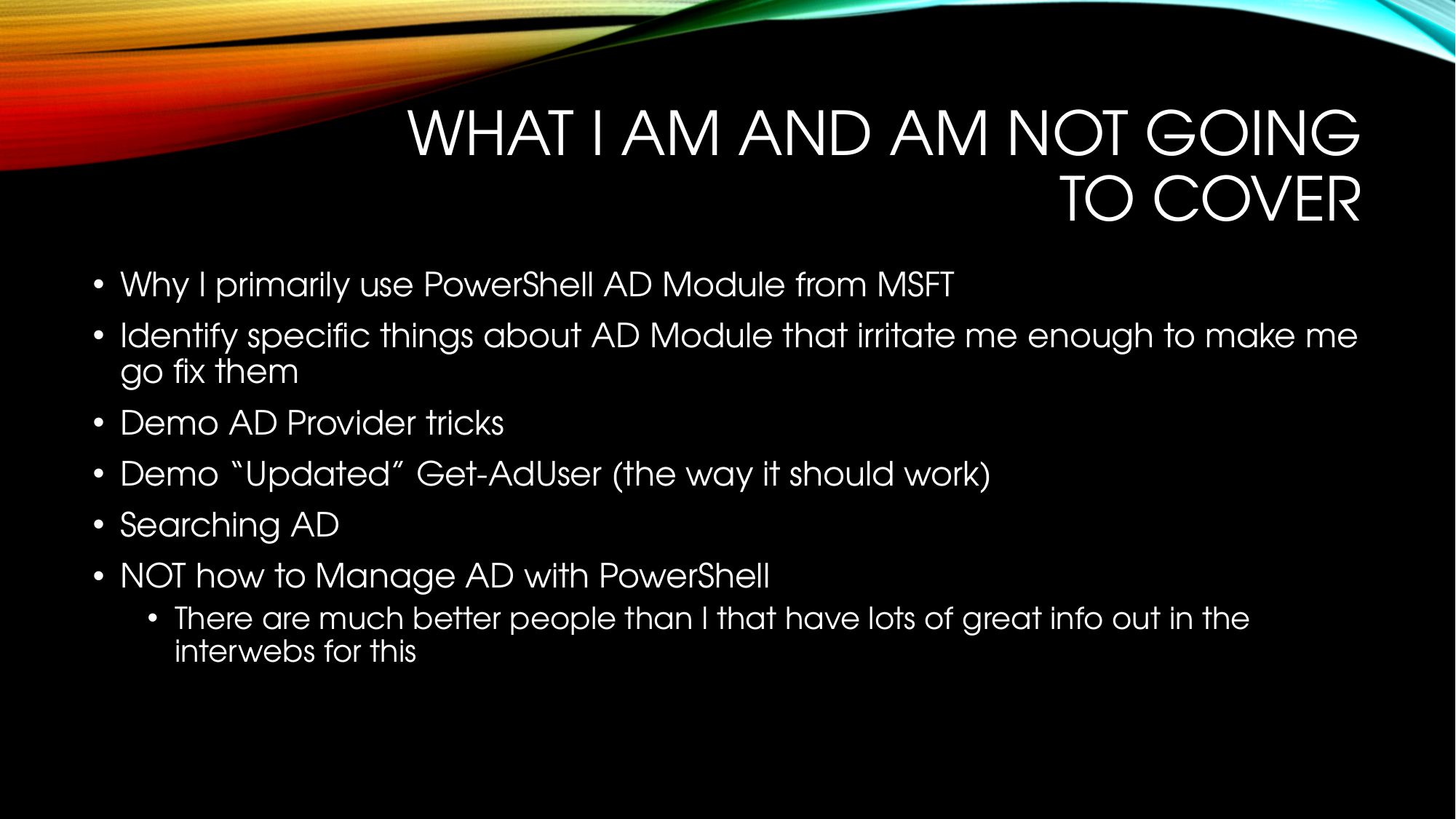

# What I am and am not going to cover
Why I primarily use PowerShell AD Module from MSFT
Identify specific things about AD Module that irritate me enough to make me go fix them
Demo AD Provider tricks
Demo “Updated” Get-AdUser (the way it should work)
Searching AD
NOT how to Manage AD with PowerShell
There are much better people than I that have lots of great info out in the interwebs for this